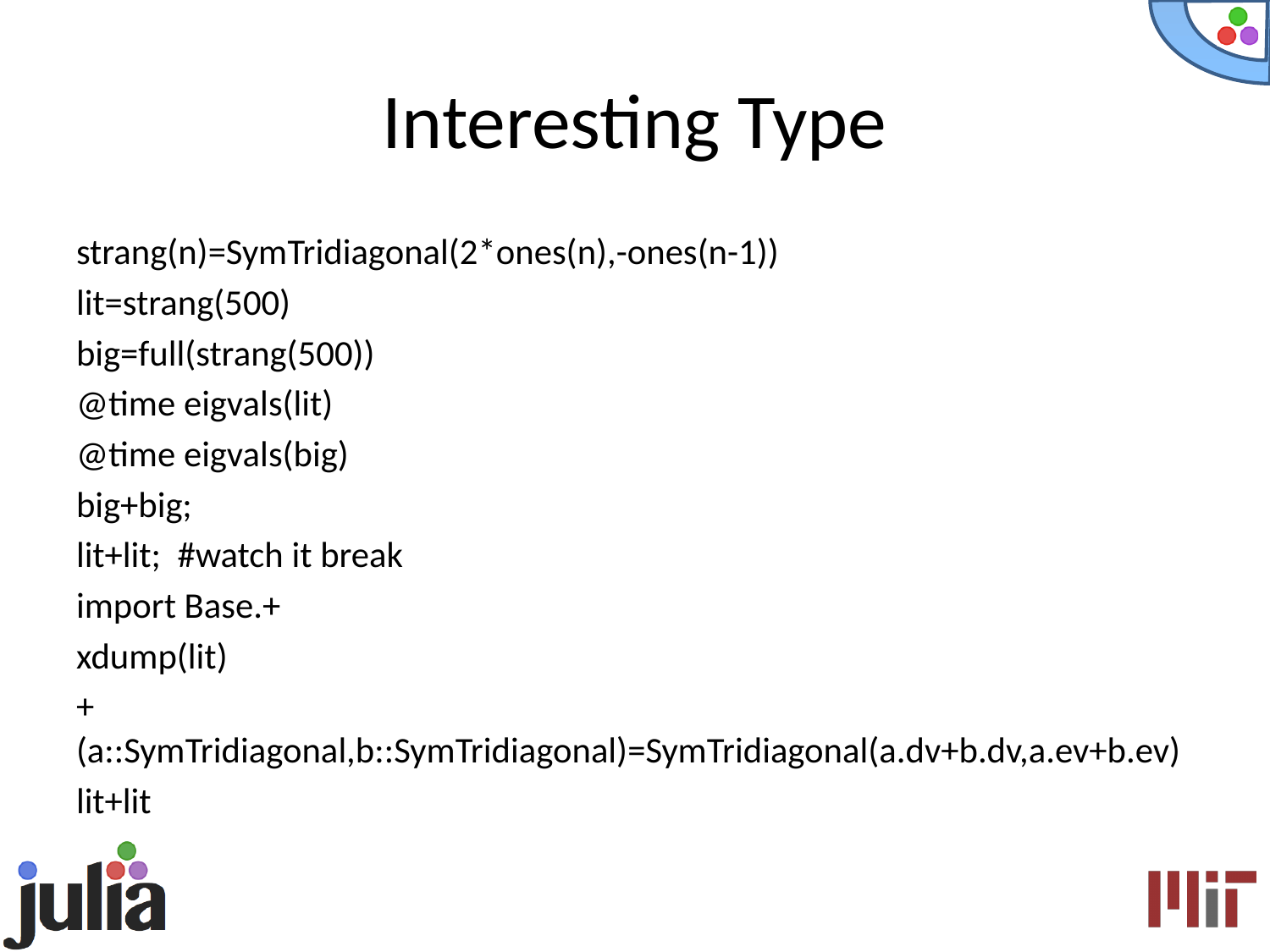

# Interesting Type
strang(n)=SymTridiagonal(2*ones(n),-ones(n-1))
lit=strang(500)
big=full(strang(500))
@time eigvals(lit)
@time eigvals(big)
big+big;
lit+lit;  #watch it break
import Base.+
xdump(lit)
+(a::SymTridiagonal,b::SymTridiagonal)=SymTridiagonal(a.dv+b.dv,a.ev+b.ev)
lit+lit